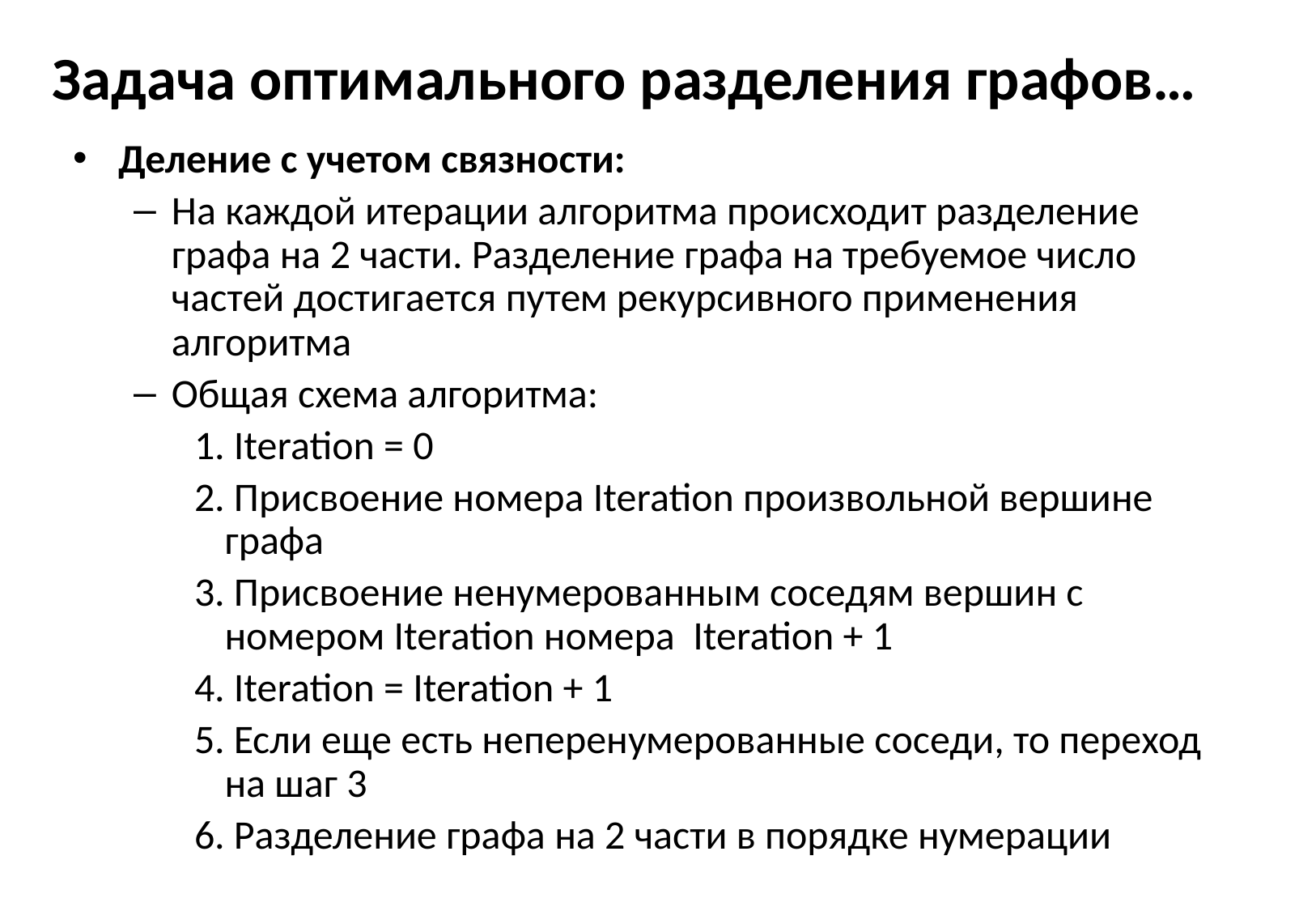

# Задача оптимального разделения графов…
Деление с учетом связности:
На каждой итерации алгоритма происходит разделение графа на 2 части. Разделение графа на требуемое число частей достигается путем рекурсивного применения алгоритма
Общая схема алгоритма:
1. Iteration = 0
2. Присвоение номера Iteration произвольной вершине графа
3. Присвоение ненумерованным соседям вершин с номером Iteration номера  Iteration + 1
4. Iteration = Iteration + 1
5. Если еще есть неперенумерованные соседи, то переход на шаг 3
6. Разделение графа на 2 части в порядке нумерации